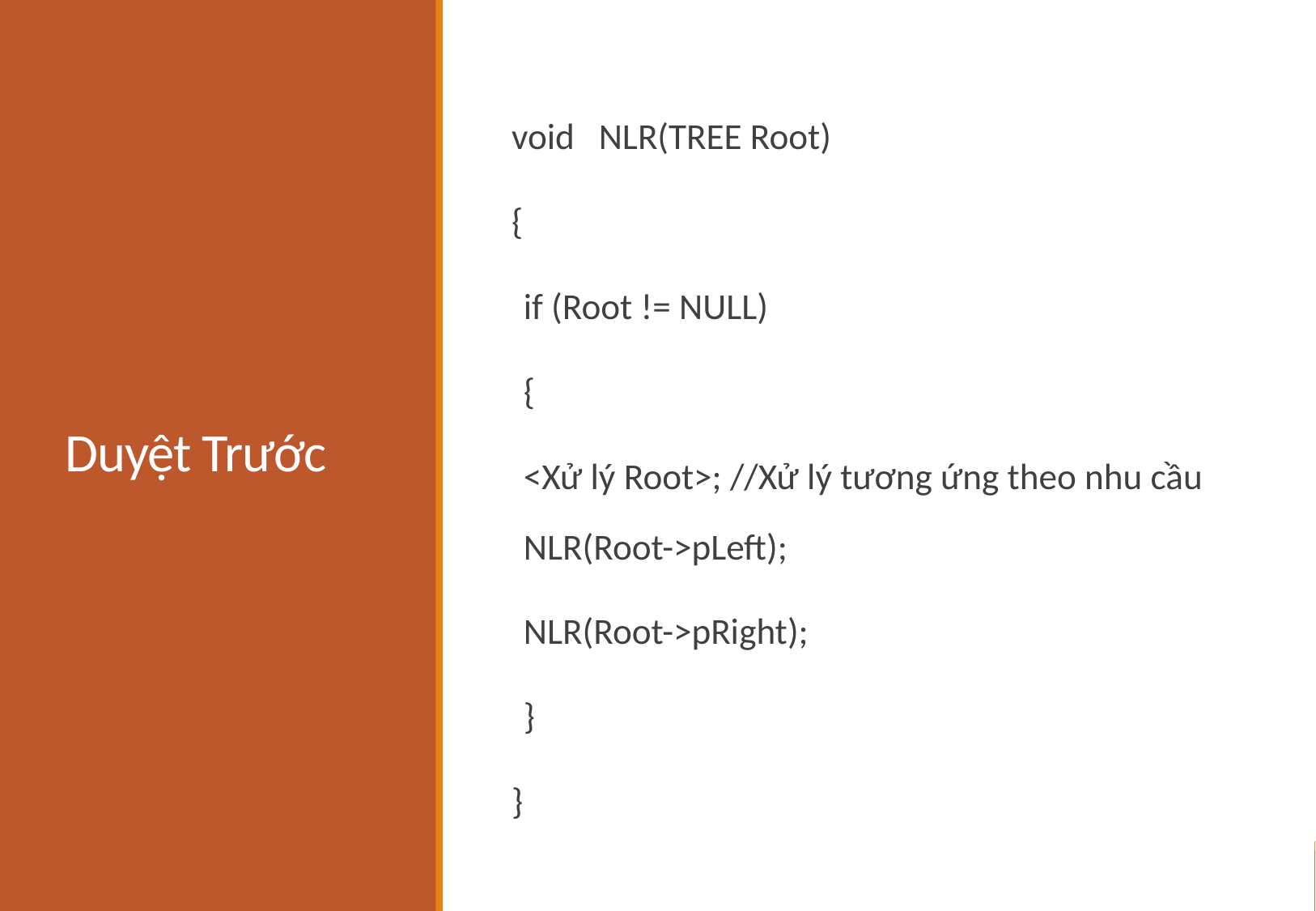

# Duyệt Trước
void	NLR(TREE Root)
{
	if (Root != NULL)
	{
		<Xử lý Root>; //Xử lý tương ứng theo nhu cầu	NLR(Root->pLeft);
		NLR(Root->pRight);
	}
}